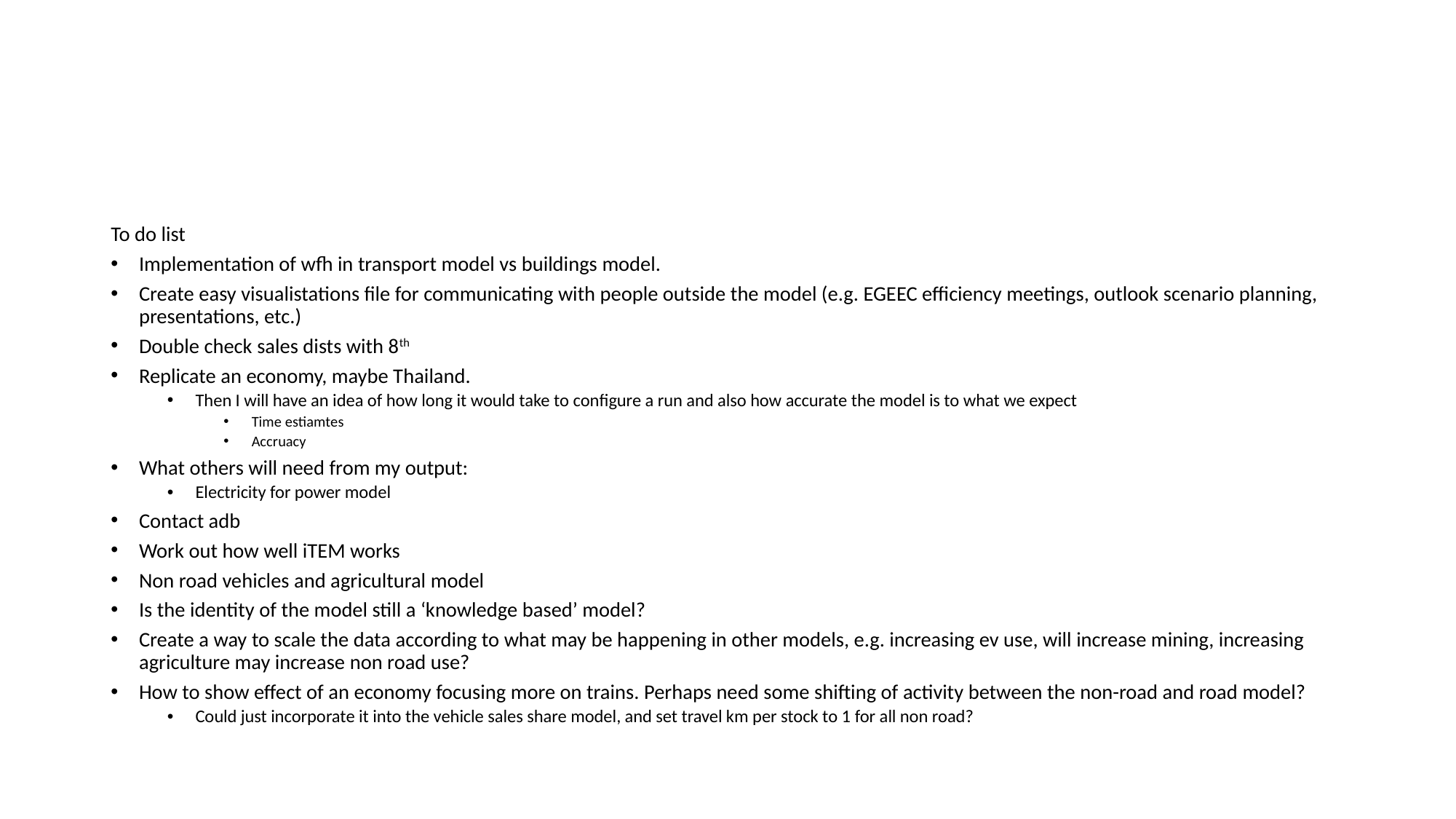

#
To do list
Implementation of wfh in transport model vs buildings model.
Create easy visualistations file for communicating with people outside the model (e.g. EGEEC efficiency meetings, outlook scenario planning, presentations, etc.)
Double check sales dists with 8th
Replicate an economy, maybe Thailand.
Then I will have an idea of how long it would take to configure a run and also how accurate the model is to what we expect
Time estiamtes
Accruacy
What others will need from my output:
Electricity for power model
Contact adb
Work out how well iTEM works
Non road vehicles and agricultural model
Is the identity of the model still a ‘knowledge based’ model?
Create a way to scale the data according to what may be happening in other models, e.g. increasing ev use, will increase mining, increasing agriculture may increase non road use?
How to show effect of an economy focusing more on trains. Perhaps need some shifting of activity between the non-road and road model?
Could just incorporate it into the vehicle sales share model, and set travel km per stock to 1 for all non road?